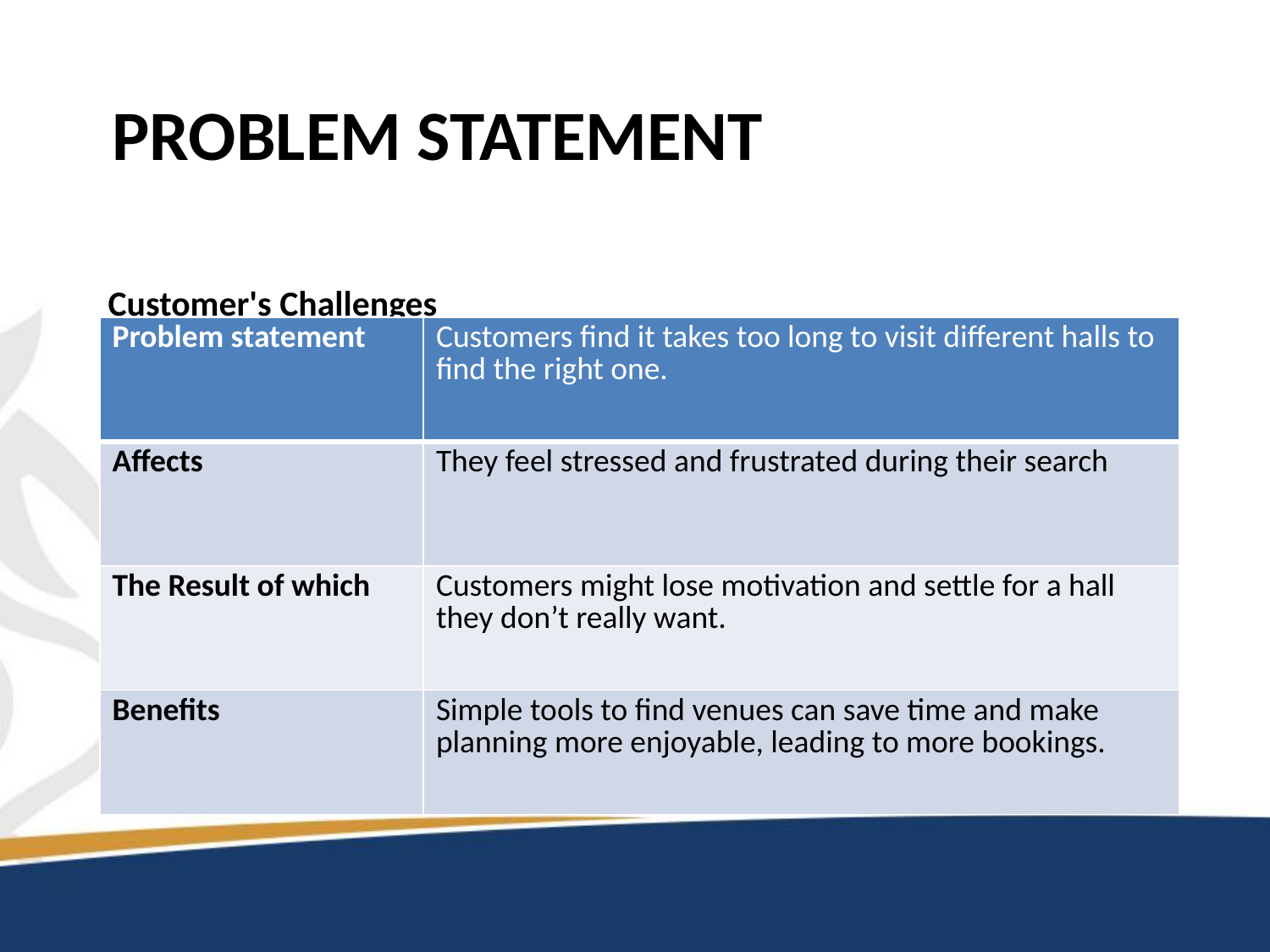

# Problem Statement
Customer's Challenges

| Problem statement | Customers find it takes too long to visit different halls to find the right one. |
| --- | --- |
| Affects | They feel stressed and frustrated during their search |
| The Result of which | Customers might lose motivation and settle for a hall they don’t really want. |
| Benefits | Simple tools to find venues can save time and make planning more enjoyable, leading to more bookings. |